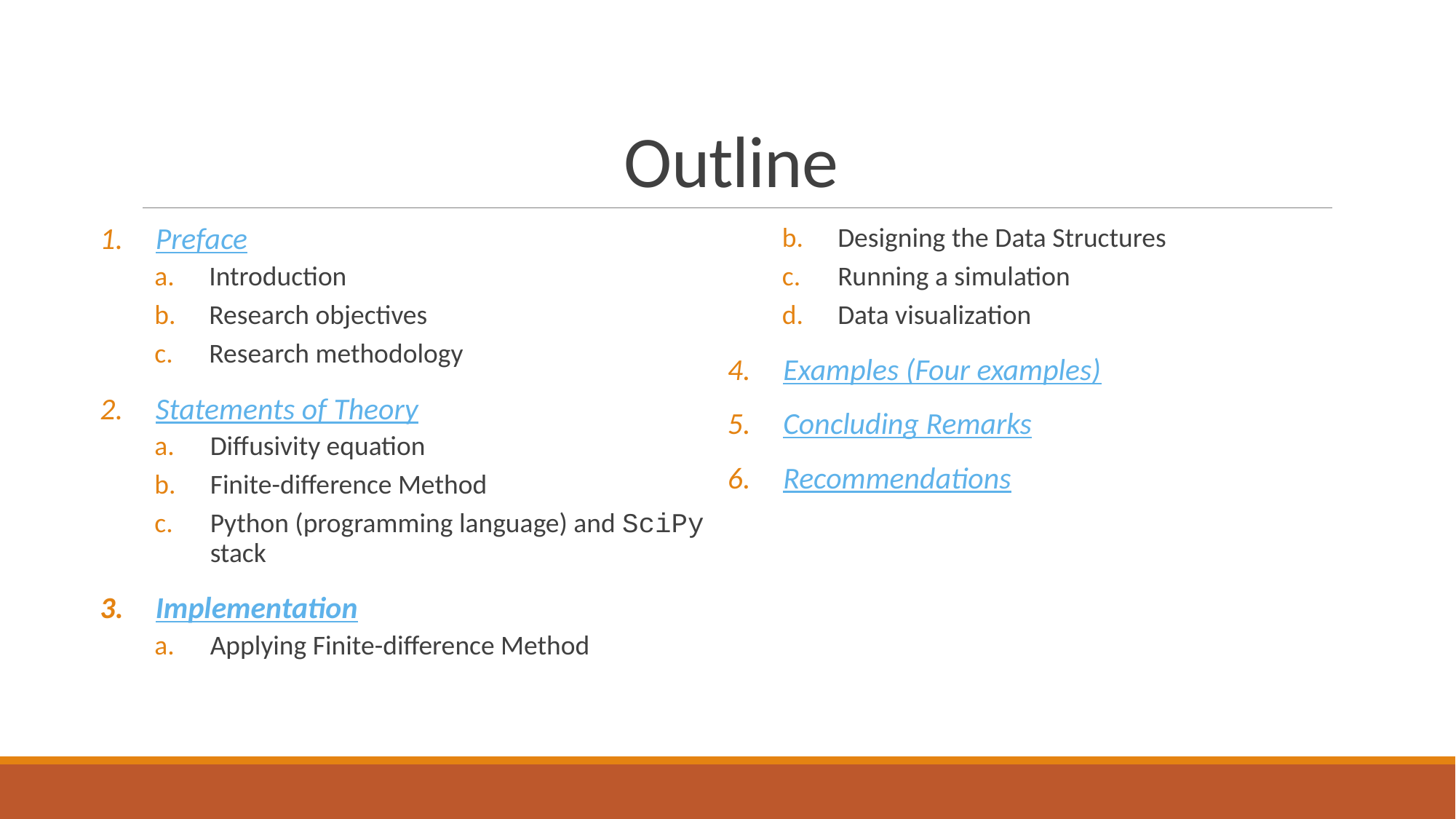

# Outline
Preface
Introduction
Research objectives
Research methodology
Statements of Theory
Diffusivity equation
Finite-difference Method
Python (programming language) and SciPy stack
Implementation
Applying Finite-difference Method
Designing the Data Structures
Running a simulation
Data visualization
Examples (Four examples)
Concluding Remarks
Recommendations